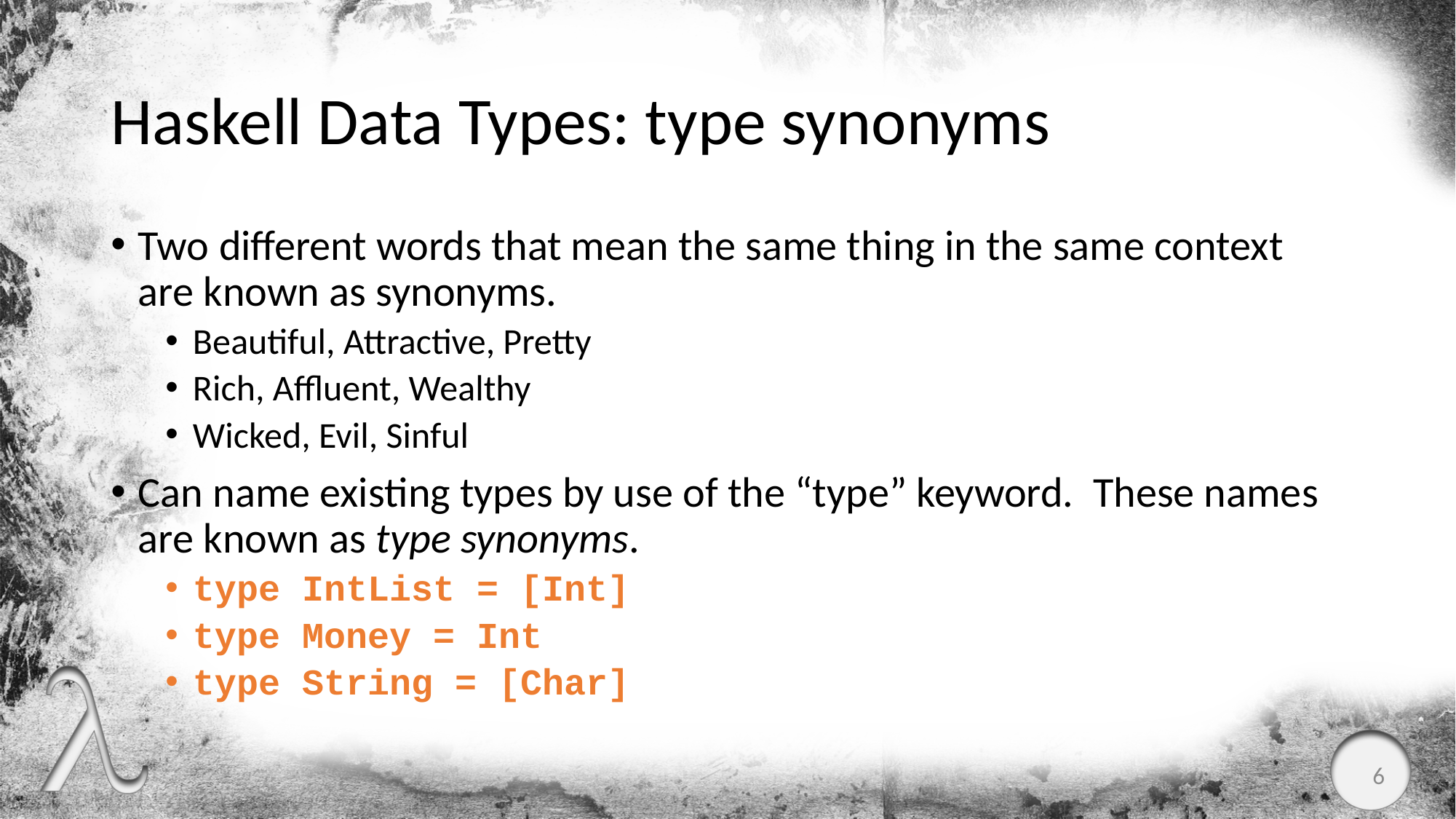

# Haskell Data Types: type synonyms
Two different words that mean the same thing in the same context are known as synonyms.
Beautiful, Attractive, Pretty
Rich, Affluent, Wealthy
Wicked, Evil, Sinful
Can name existing types by use of the “type” keyword.  These names are known as type synonyms.
type IntList = [Int]
type Money = Int
type String = [Char]

6